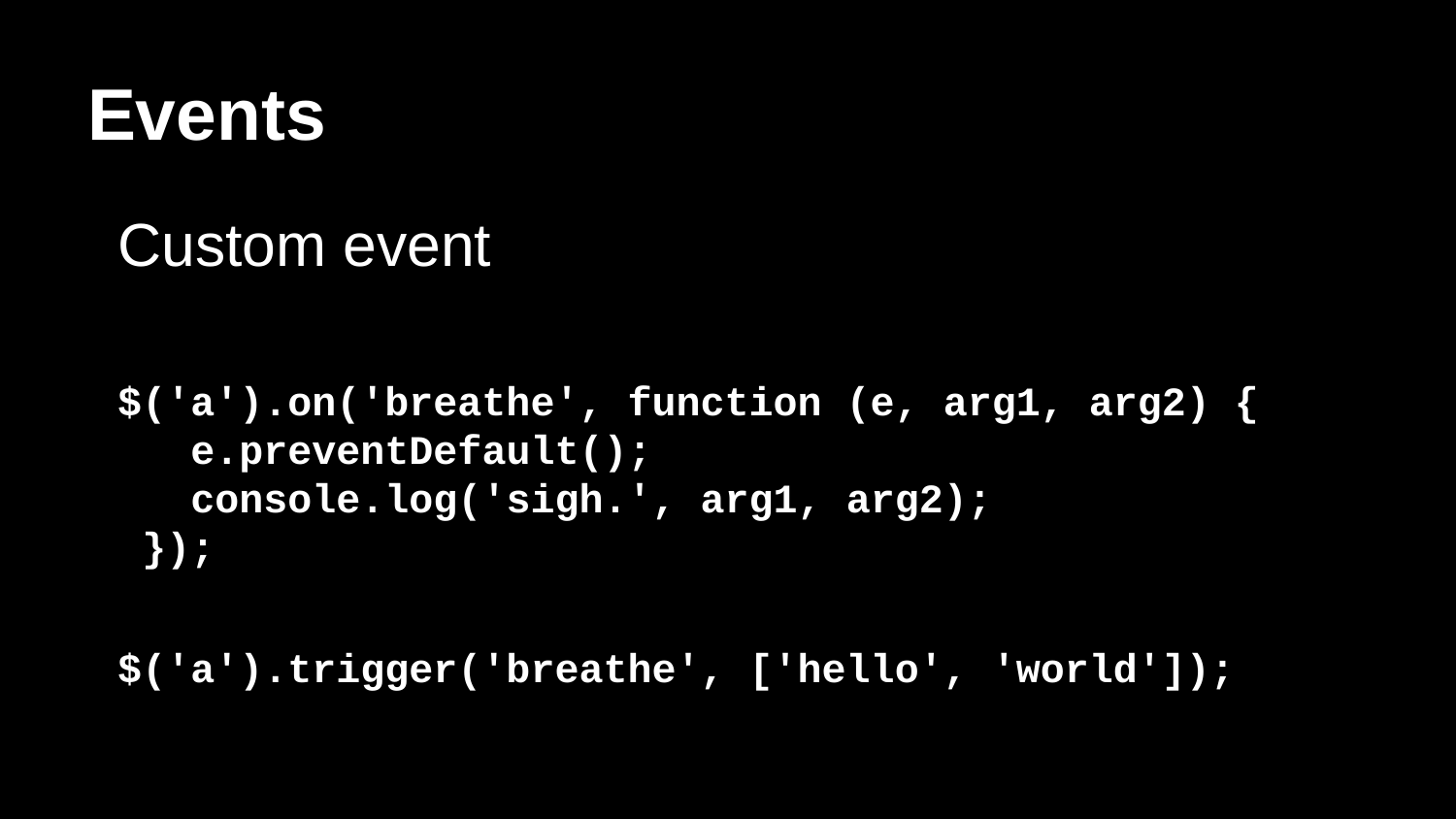

# Events
Custom event

$('a').on('breathe', function (e, arg1, arg2) {
  e.preventDefault();
  console.log('sigh.', arg1, arg2);
});

$('a').trigger('breathe', ['hello', 'world']);